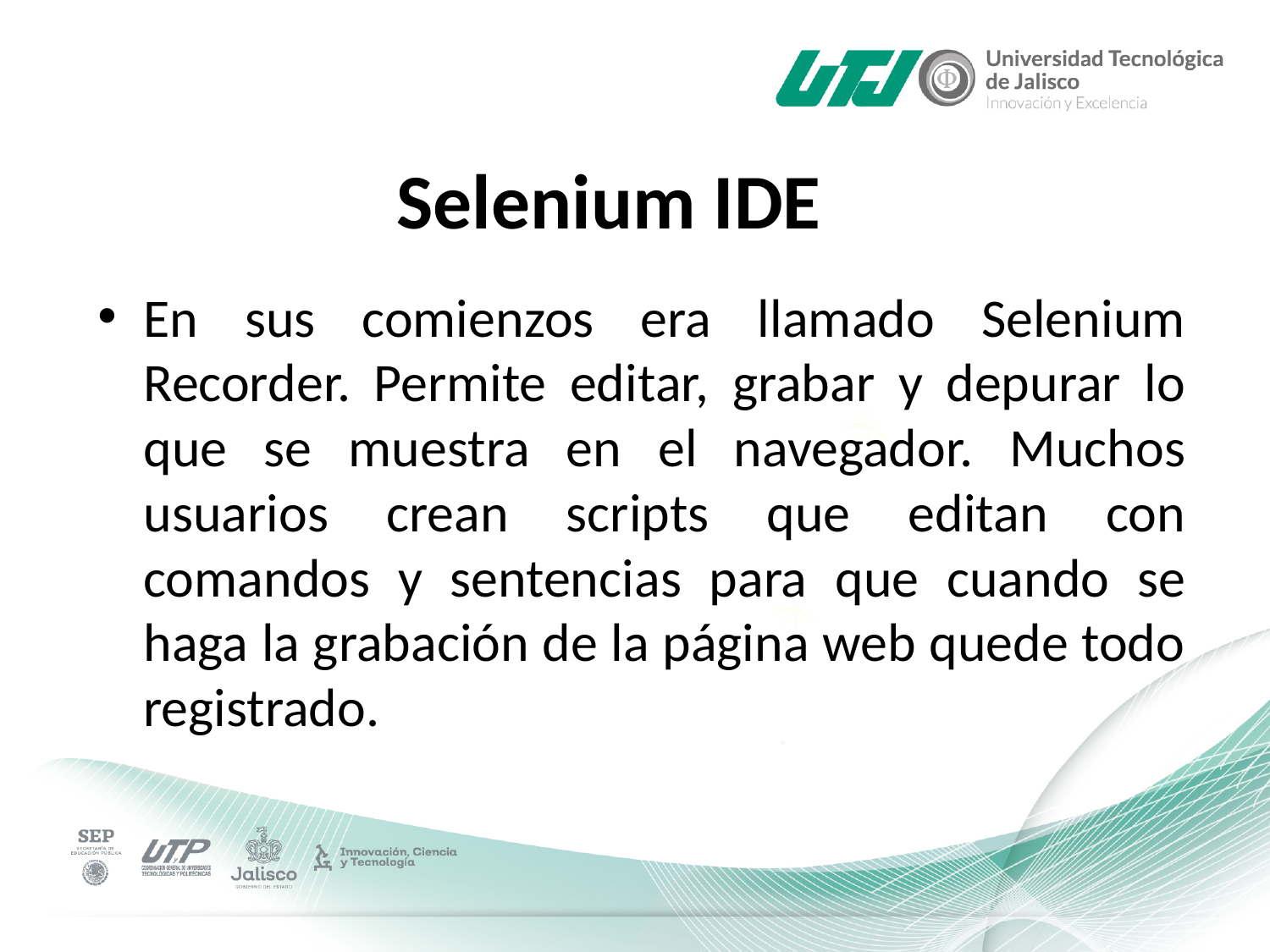

# Selenium IDE
En sus comienzos era llamado Selenium Recorder. Permite editar, grabar y depurar lo que se muestra en el navegador. Muchos usuarios crean scripts que editan con comandos y sentencias para que cuando se haga la grabación de la página web quede todo registrado.